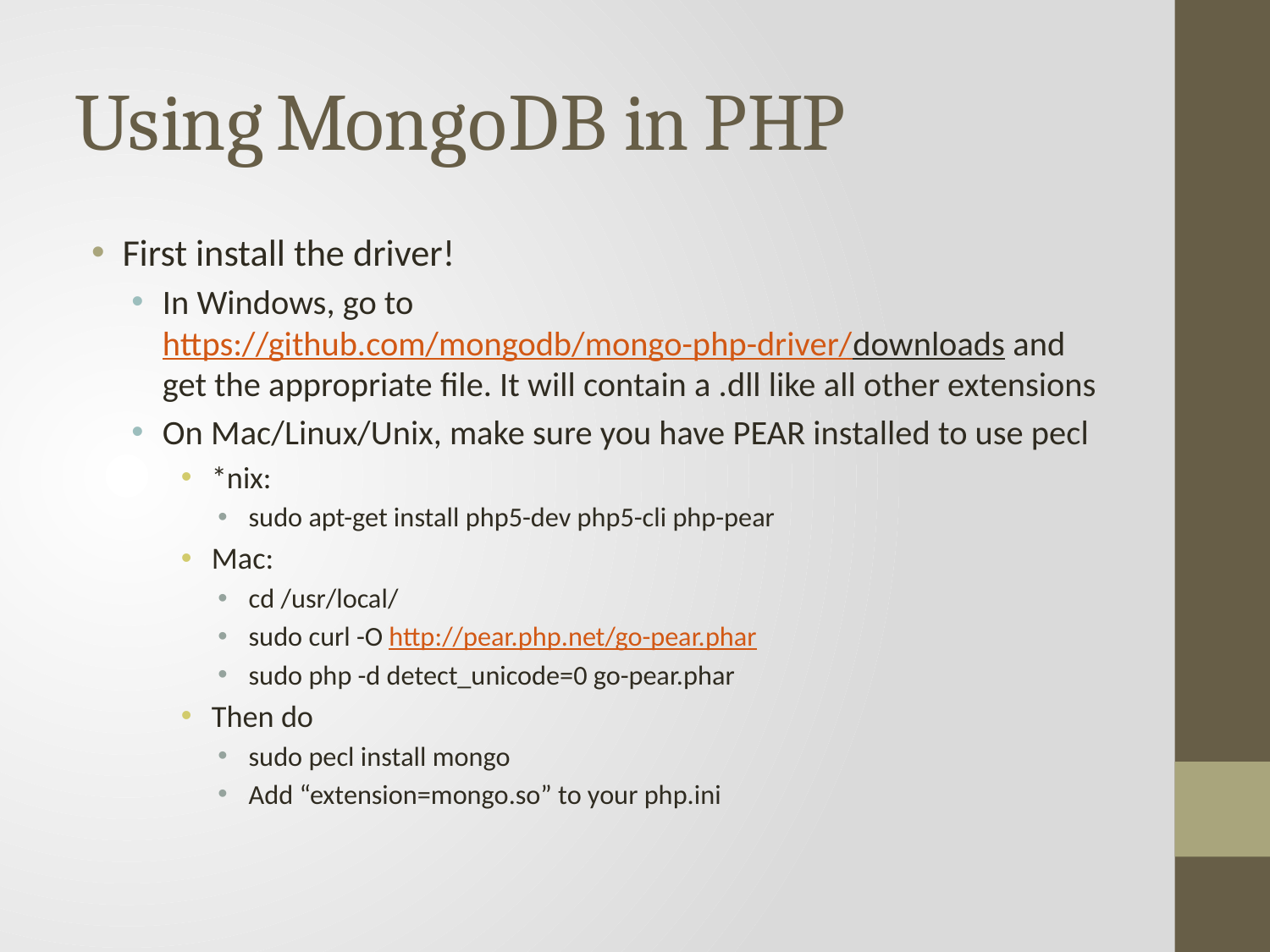

# Using MongoDB in PHP
First install the driver!
In Windows, go to https://github.com/mongodb/mongo-php-driver/downloads and get the appropriate file. It will contain a .dll like all other extensions
On Mac/Linux/Unix, make sure you have PEAR installed to use pecl
*nix:
sudo apt-get install php5-dev php5-cli php-pear
Mac:
cd /usr/local/
sudo curl -O http://pear.php.net/go-pear.phar
sudo php -d detect_unicode=0 go-pear.phar
Then do
sudo pecl install mongo
Add “extension=mongo.so” to your php.ini